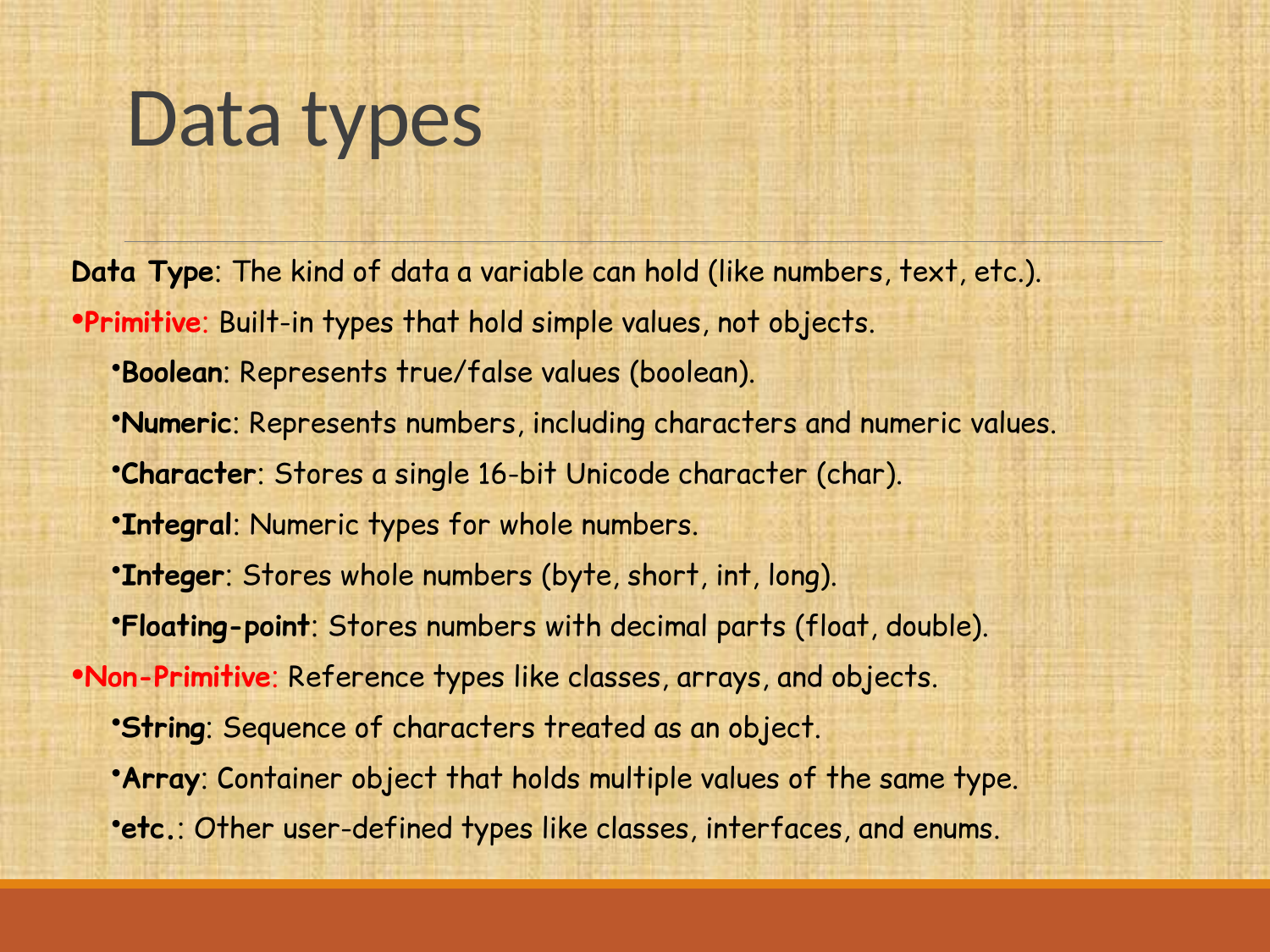

# Data types
Data Type: The kind of data a variable can hold (like numbers, text, etc.).
Primitive: Built-in types that hold simple values, not objects.
Boolean: Represents true/false values (boolean).
Numeric: Represents numbers, including characters and numeric values.
Character: Stores a single 16-bit Unicode character (char).
Integral: Numeric types for whole numbers.
Integer: Stores whole numbers (byte, short, int, long).
Floating-point: Stores numbers with decimal parts (float, double).
Non-Primitive: Reference types like classes, arrays, and objects.
String: Sequence of characters treated as an object.
Array: Container object that holds multiple values of the same type.
etc.: Other user-defined types like classes, interfaces, and enums.